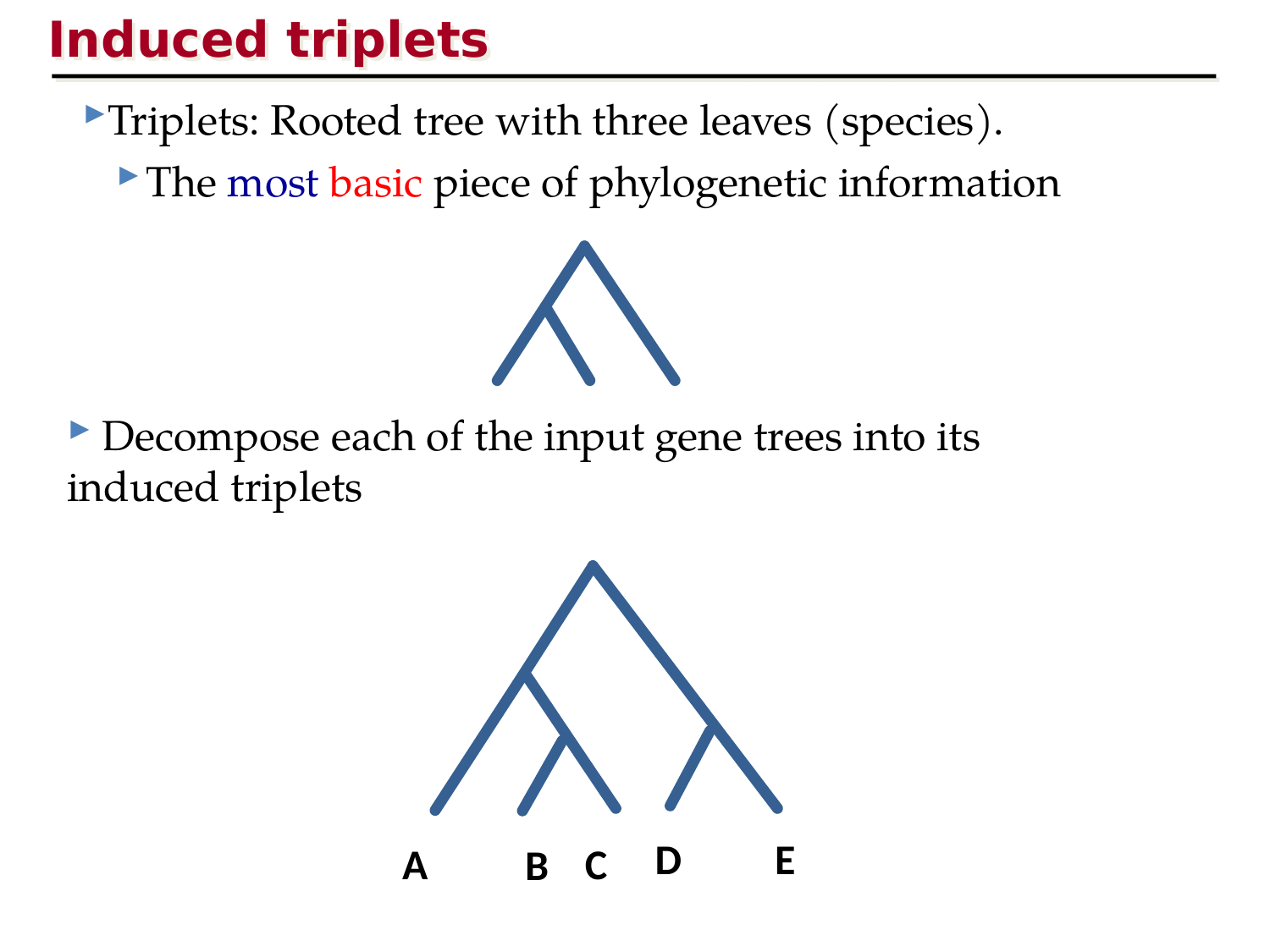

Induced triplets

Triplets: Rooted tree with three leaves (species).
The most basic piece of phylogenetic information
 Decompose each of the input gene trees into its induced triplets
D
E
A
C
B